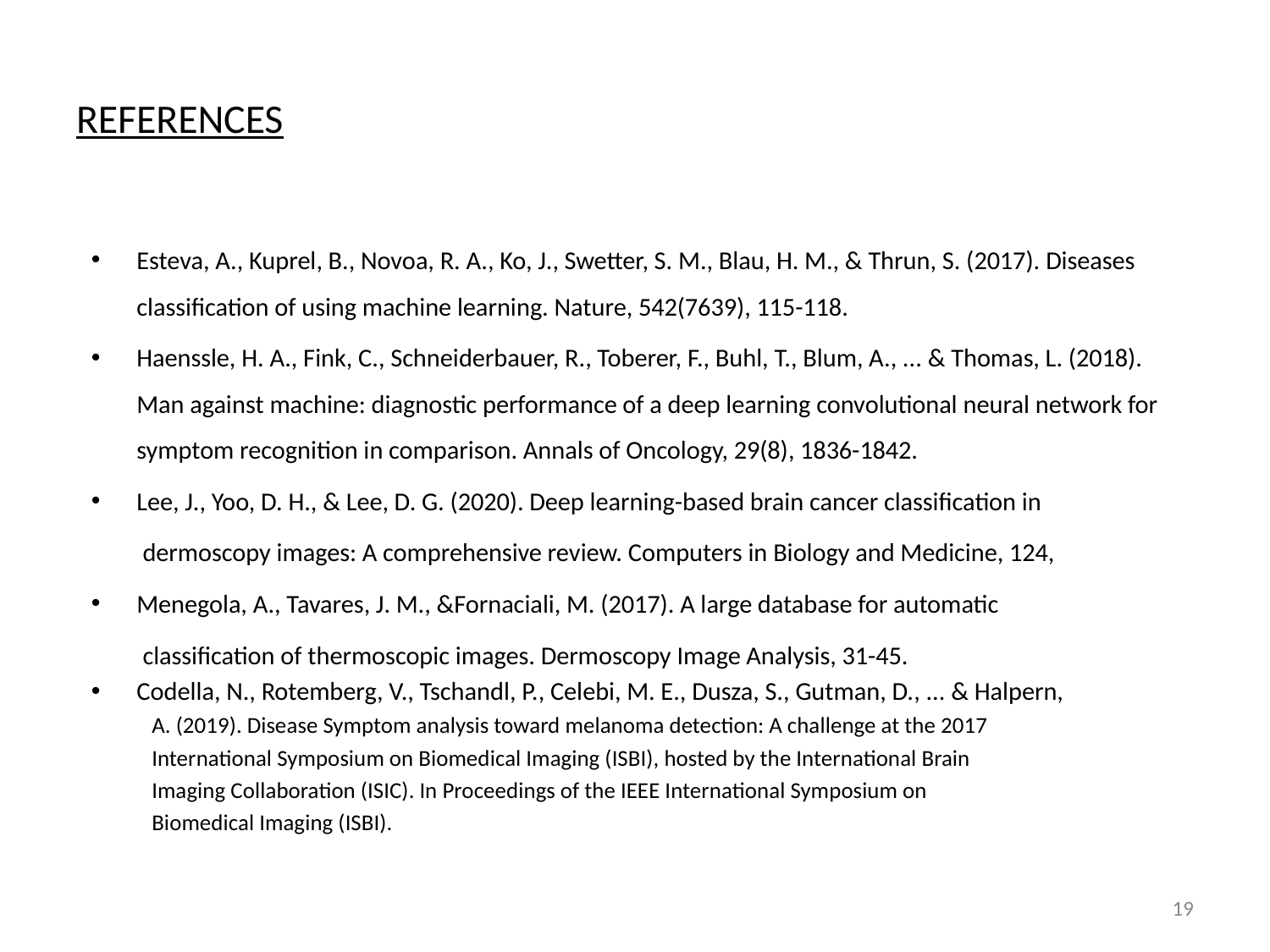

# REFERENCES
Esteva, A., Kuprel, B., Novoa, R. A., Ko, J., Swetter, S. M., Blau, H. M., & Thrun, S. (2017). Diseases classification of using machine learning. Nature, 542(7639), 115-118.
Haenssle, H. A., Fink, C., Schneiderbauer, R., Toberer, F., Buhl, T., Blum, A., ... & Thomas, L. (2018). Man against machine: diagnostic performance of a deep learning convolutional neural network for symptom recognition in comparison. Annals of Oncology, 29(8), 1836-1842.
Lee, J., Yoo, D. H., & Lee, D. G. (2020). Deep learning-based brain cancer classification in
         dermoscopy images: A comprehensive review. Computers in Biology and Medicine, 124,
Menegola, A., Tavares, J. M., &Fornaciali, M. (2017). A large database for automatic
         classification of thermoscopic images. Dermoscopy Image Analysis, 31-45.
Codella, N., Rotemberg, V., Tschandl, P., Celebi, M. E., Dusza, S., Gutman, D., ... & Halpern,
A. (2019). Disease Symptom analysis toward melanoma detection: A challenge at the 2017
International Symposium on Biomedical Imaging (ISBI), hosted by the International Brain
Imaging Collaboration (ISIC). In Proceedings of the IEEE International Symposium on
Biomedical Imaging (ISBI).

19